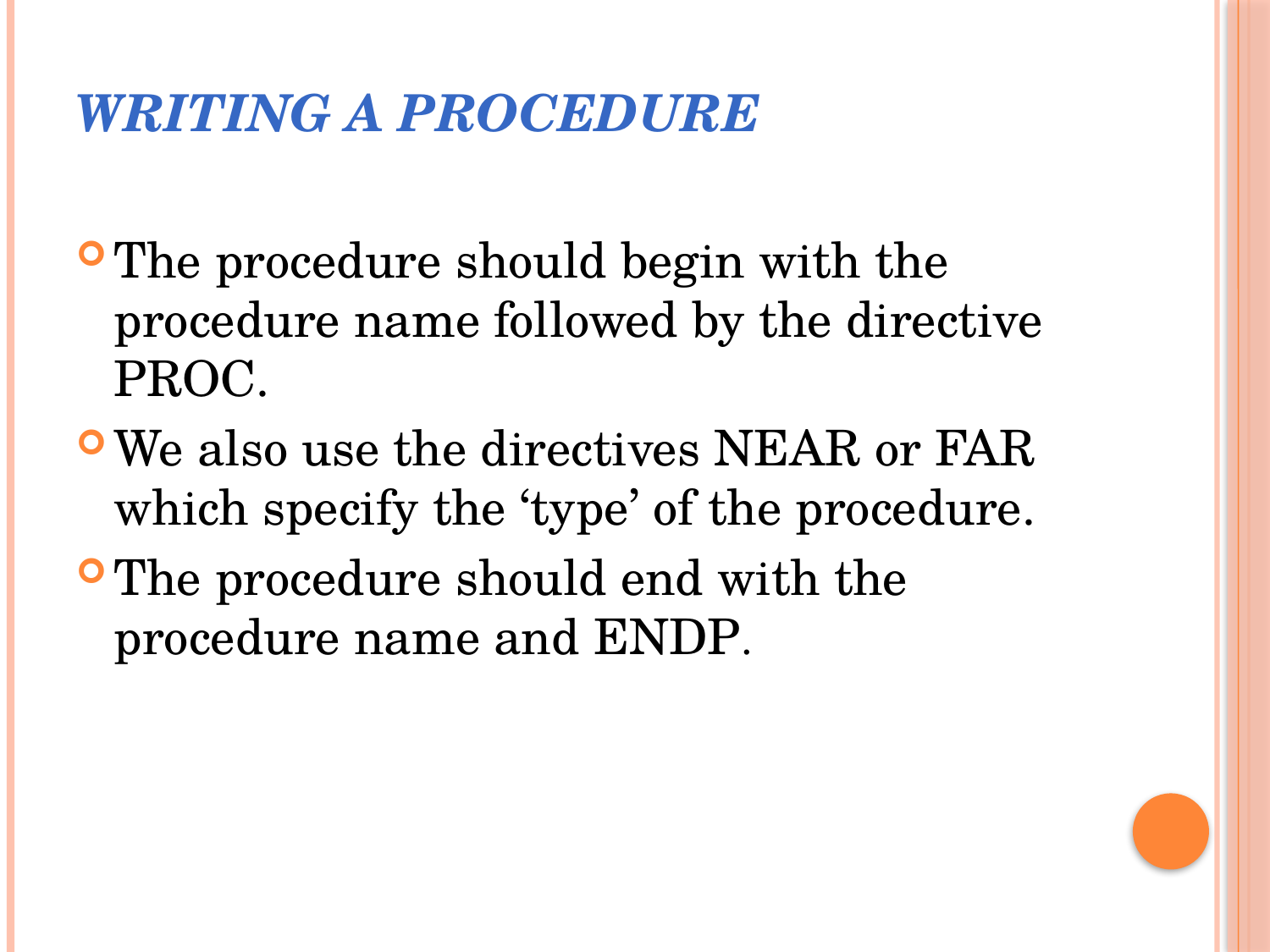

# Writing a Procedure
The procedure should begin with the procedure name followed by the directive PROC.
We also use the directives NEAR or FAR which specify the ‘type’ of the procedure.
The procedure should end with the procedure name and ENDP.